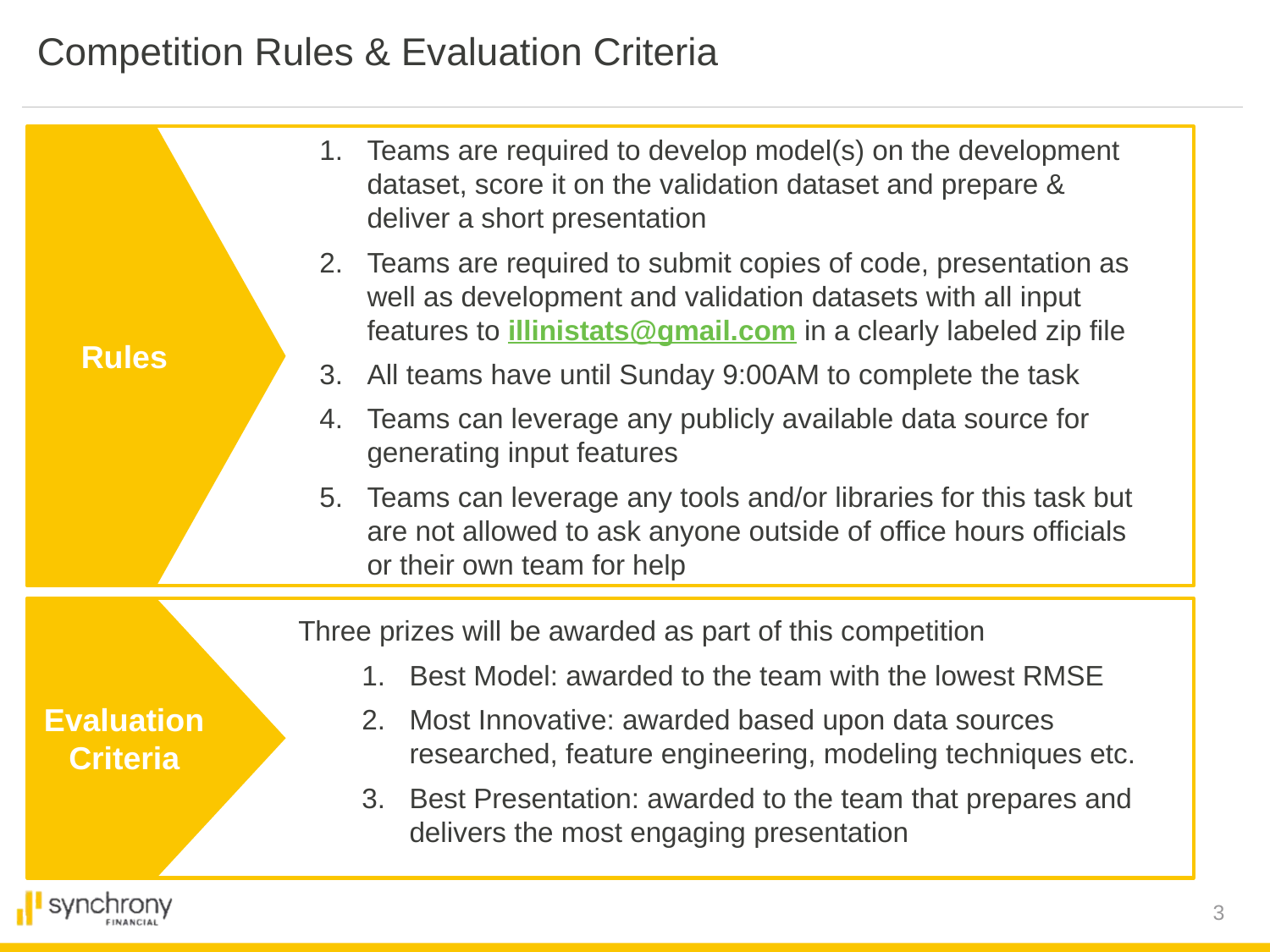

Competition Rules & Evaluation Criteria

Rules
Teams are required to develop model(s) on the development dataset, score it on the validation dataset and prepare & deliver a short presentation
Teams are required to submit copies of code, presentation as well as development and validation datasets with all input features to illinistats@gmail.com in a clearly labeled zip file
All teams have until Sunday 9:00AM to complete the task
Teams can leverage any publicly available data source for generating input features
Teams can leverage any tools and/or libraries for this task but are not allowed to ask anyone outside of office hours officials or their own team for help

Evaluation Criteria
Three prizes will be awarded as part of this competition
Best Model: awarded to the team with the lowest RMSE
Most Innovative: awarded based upon data sources researched, feature engineering, modeling techniques etc.
Best Presentation: awarded to the team that prepares and delivers the most engaging presentation